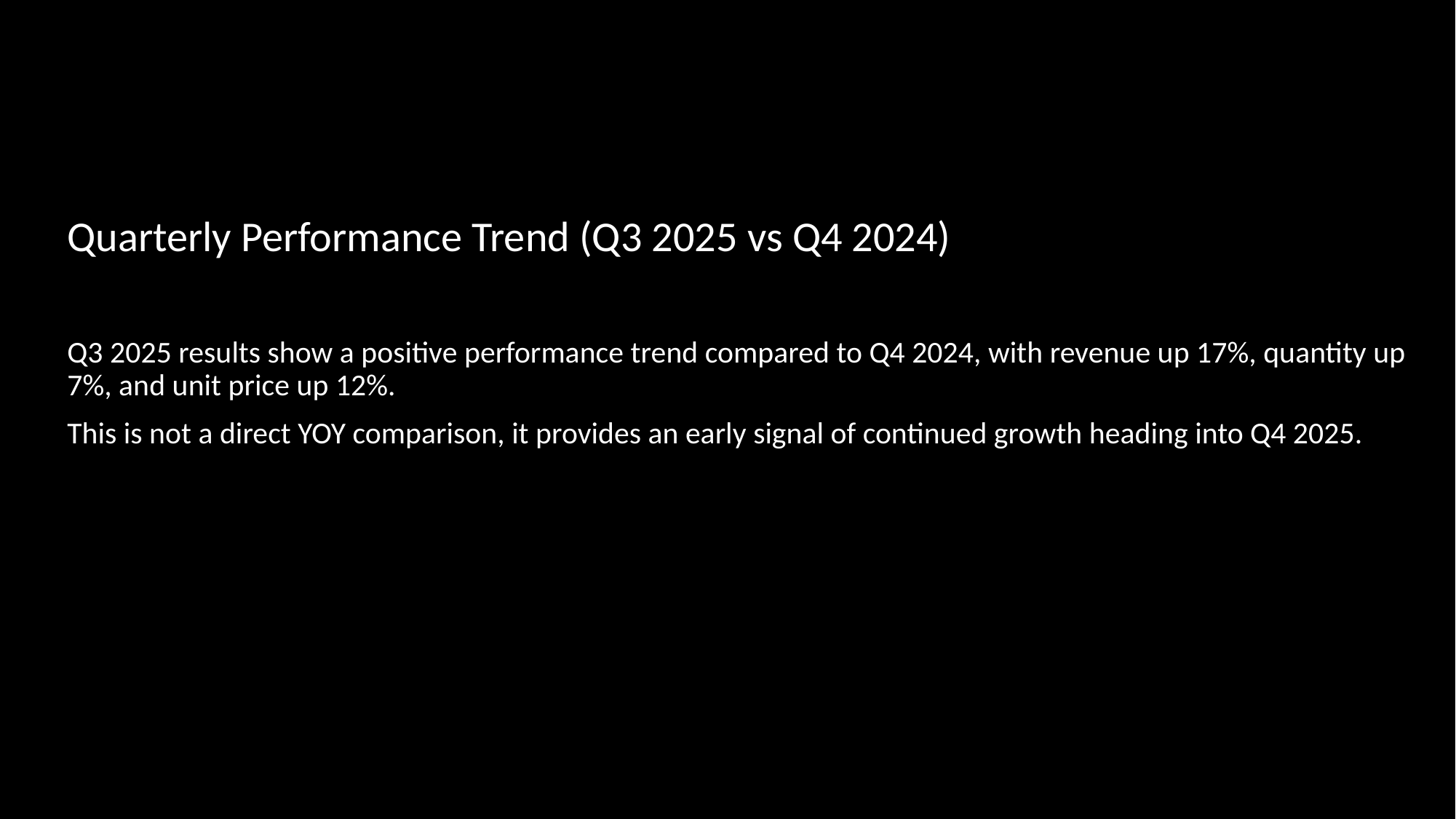

Quarterly Performance Trend (Q3 2025 vs Q4 2024)

Q3 2025 results show a positive performance trend compared to Q4 2024, with revenue up 17%, quantity up 7%, and unit price up 12%.
This is not a direct YOY comparison, it provides an early signal of continued growth heading into Q4 2025.